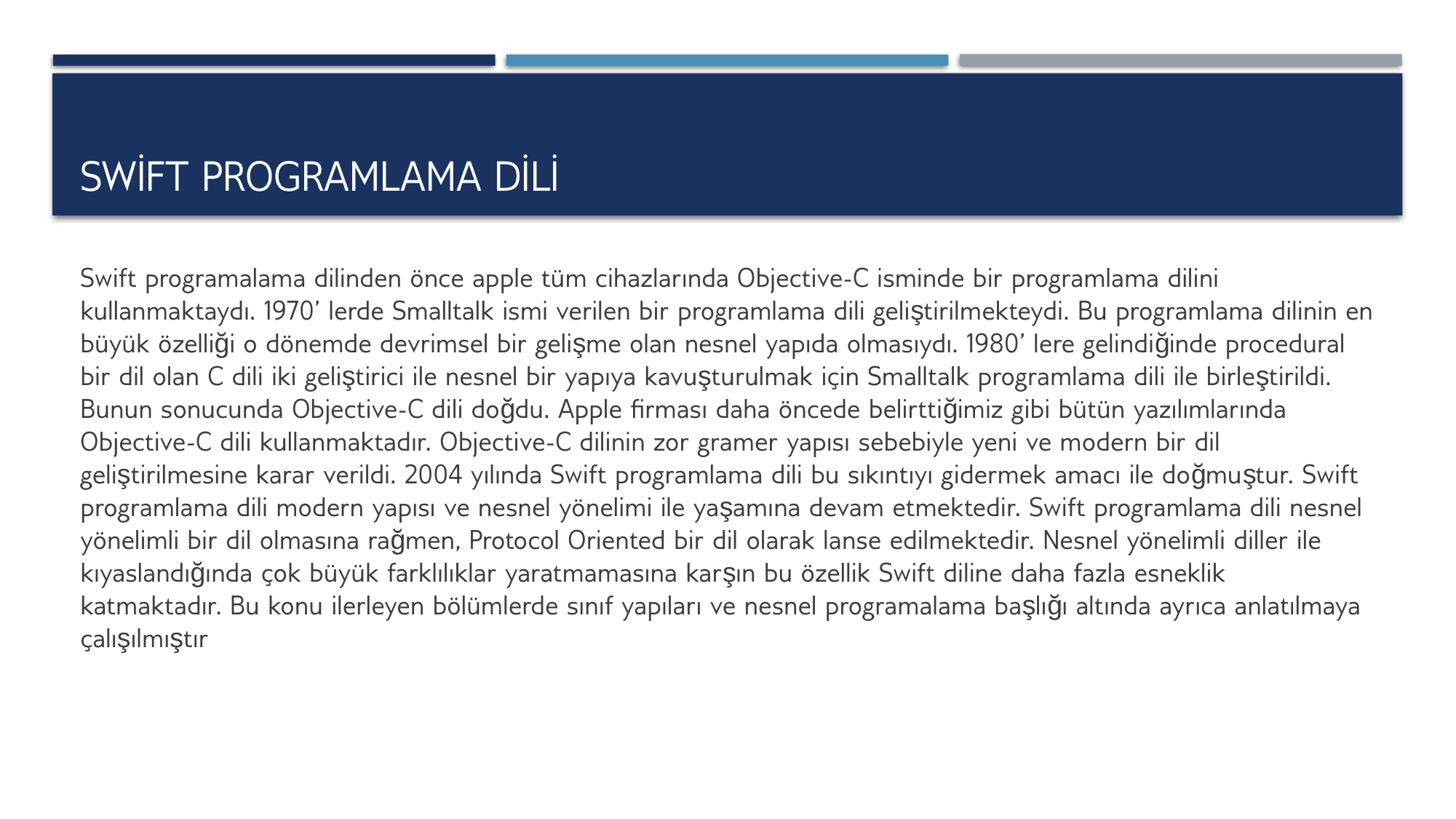

# Swift programlama dili
Swift programalama dilinden önce apple tüm cihazlarında Objective-C isminde bir programlama dilini kullanmaktaydı. 1970’ lerde Smalltalk ismi verilen bir programlama dili geliştirilmekteydi. Bu programlama dilinin en büyük özelliği o dönemde devrimsel bir gelişme olan nesnel yapıda olmasıydı. 1980’ lere gelindiğinde procedural bir dil olan C dili iki geliştirici ile nesnel bir yapıya kavuşturulmak için Smalltalk programlama dili ile birleştirildi. Bunun sonucunda Objective-C dili doğdu. Apple firması daha öncede belirttiğimiz gibi bütün yazılımlarında Objective-C dili kullanmaktadır. Objective-C dilinin zor gramer yapısı sebebiyle yeni ve modern bir dil geliştirilmesine karar verildi. 2004 yılında Swift programlama dili bu sıkıntıyı gidermek amacı ile doğmuştur. Swift programlama dili modern yapısı ve nesnel yönelimi ile yaşamına devam etmektedir. Swift programlama dili nesnel yönelimli bir dil olmasına rağmen, Protocol Oriented bir dil olarak lanse edilmektedir. Nesnel yönelimli diller ile kıyaslandığında çok büyük farklılıklar yaratmamasına karşın bu özellik Swift diline daha fazla esneklik katmaktadır. Bu konu ilerleyen bölümlerde sınıf yapıları ve nesnel programalama başlığı altında ayrıca anlatılmaya çalışılmıştır